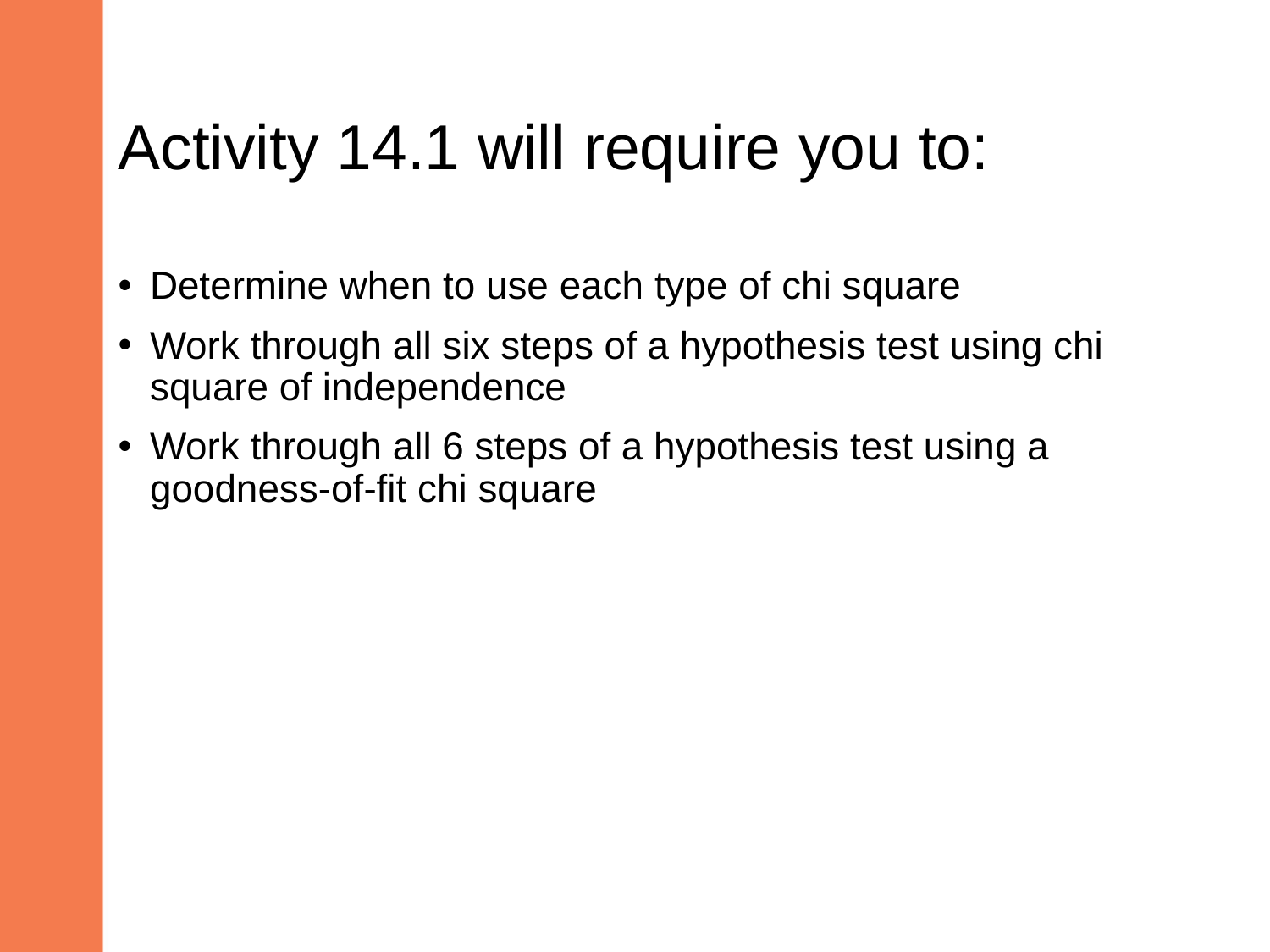

# Activity 14.1 will require you to:
Determine when to use each type of chi square
Work through all six steps of a hypothesis test using chi square of independence
Work through all 6 steps of a hypothesis test using a goodness-of-fit chi square